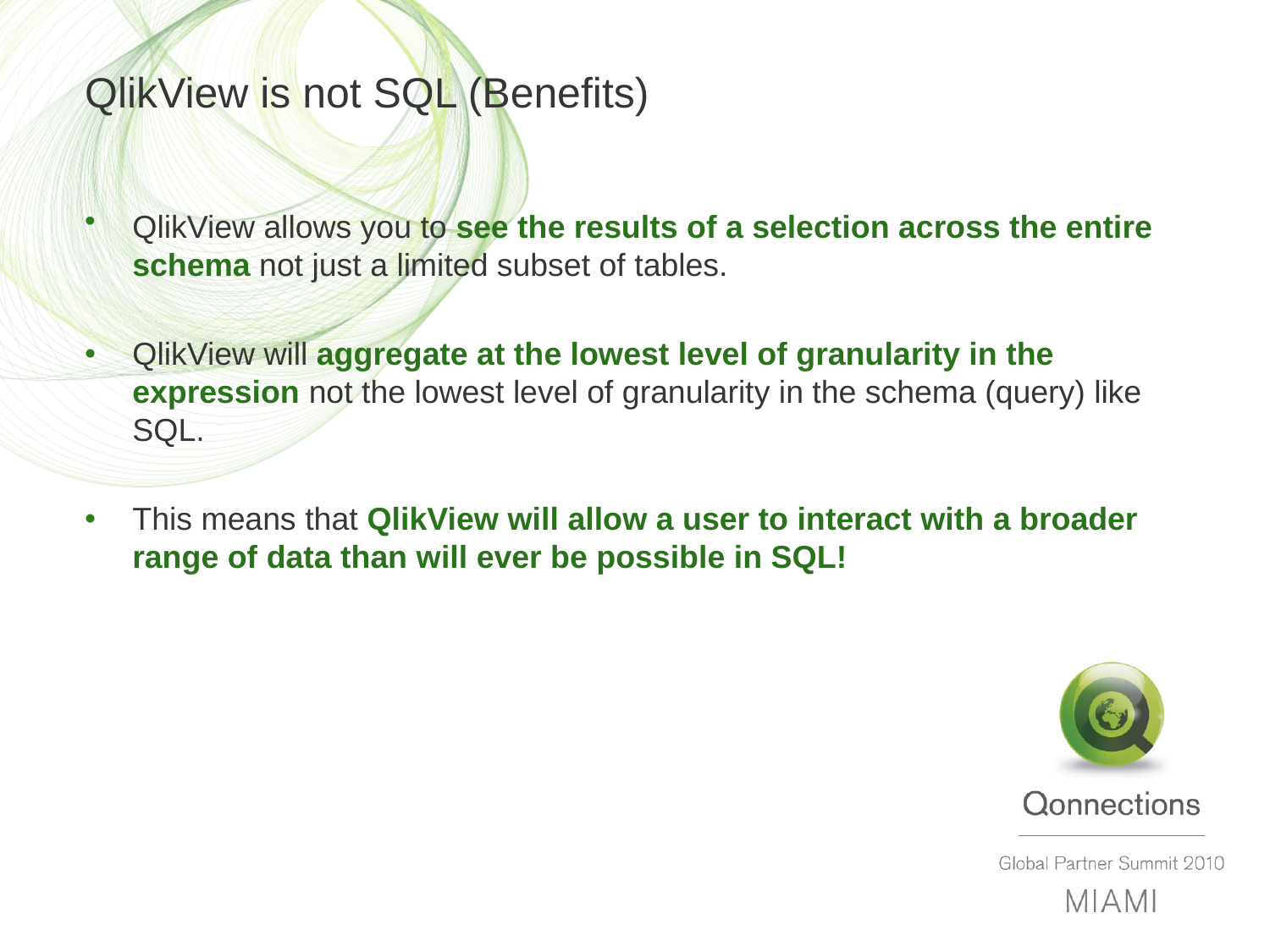

# QlikView is not SQL (Benefits)
QlikView allows you to see the results of a selection across the entire schema not just a limited subset of tables.

QlikView will aggregate at the lowest level of granularity in the expression not the lowest level of granularity in the schema (query) like SQL.

This means that QlikView will allow a user to interact with a broader range of data than will ever be possible in SQL!